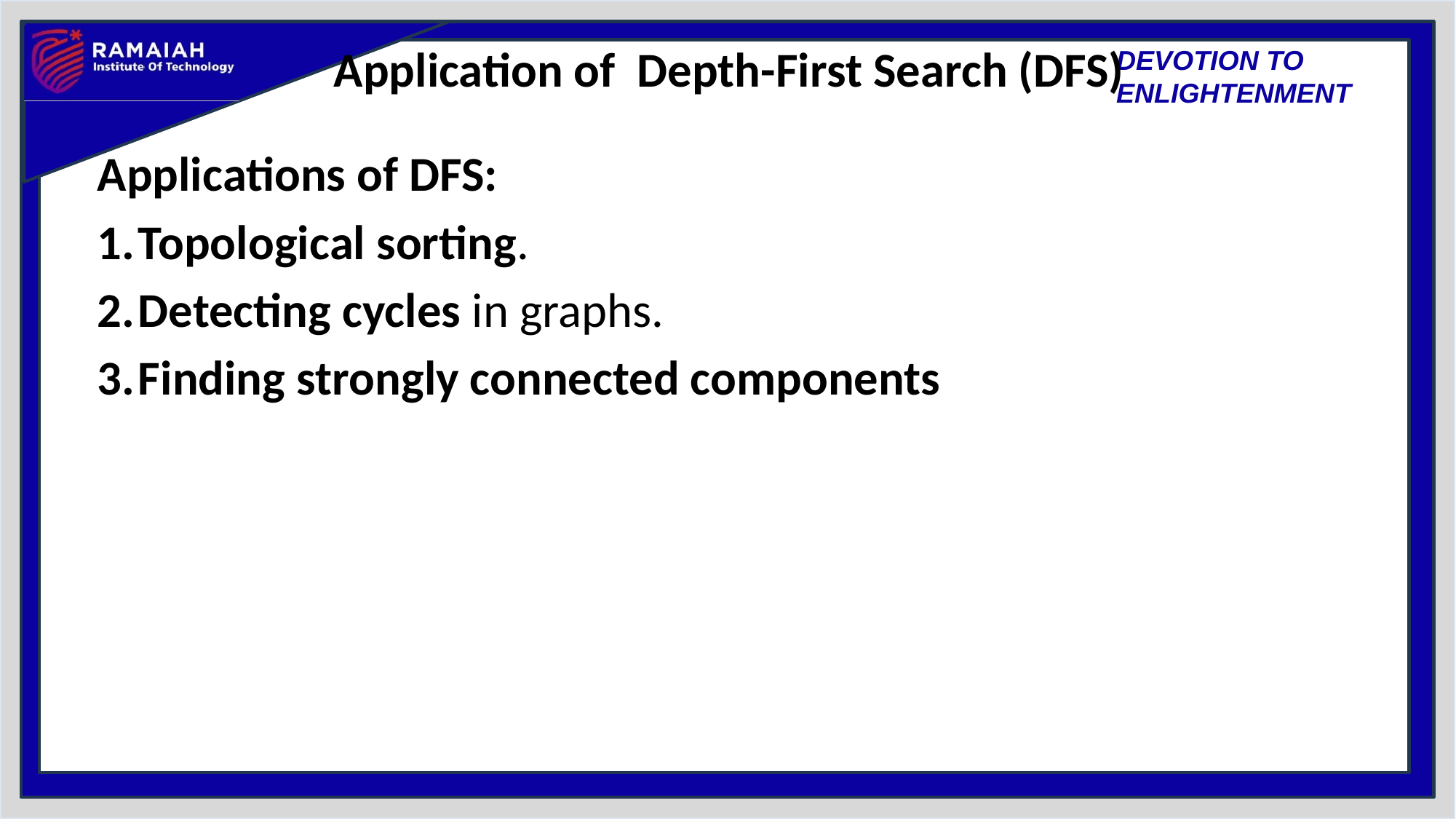

# Application of  Depth-First Search (DFS)

Applications of DFS:
Topological sorting.
Detecting cycles in graphs.
Finding strongly connected components